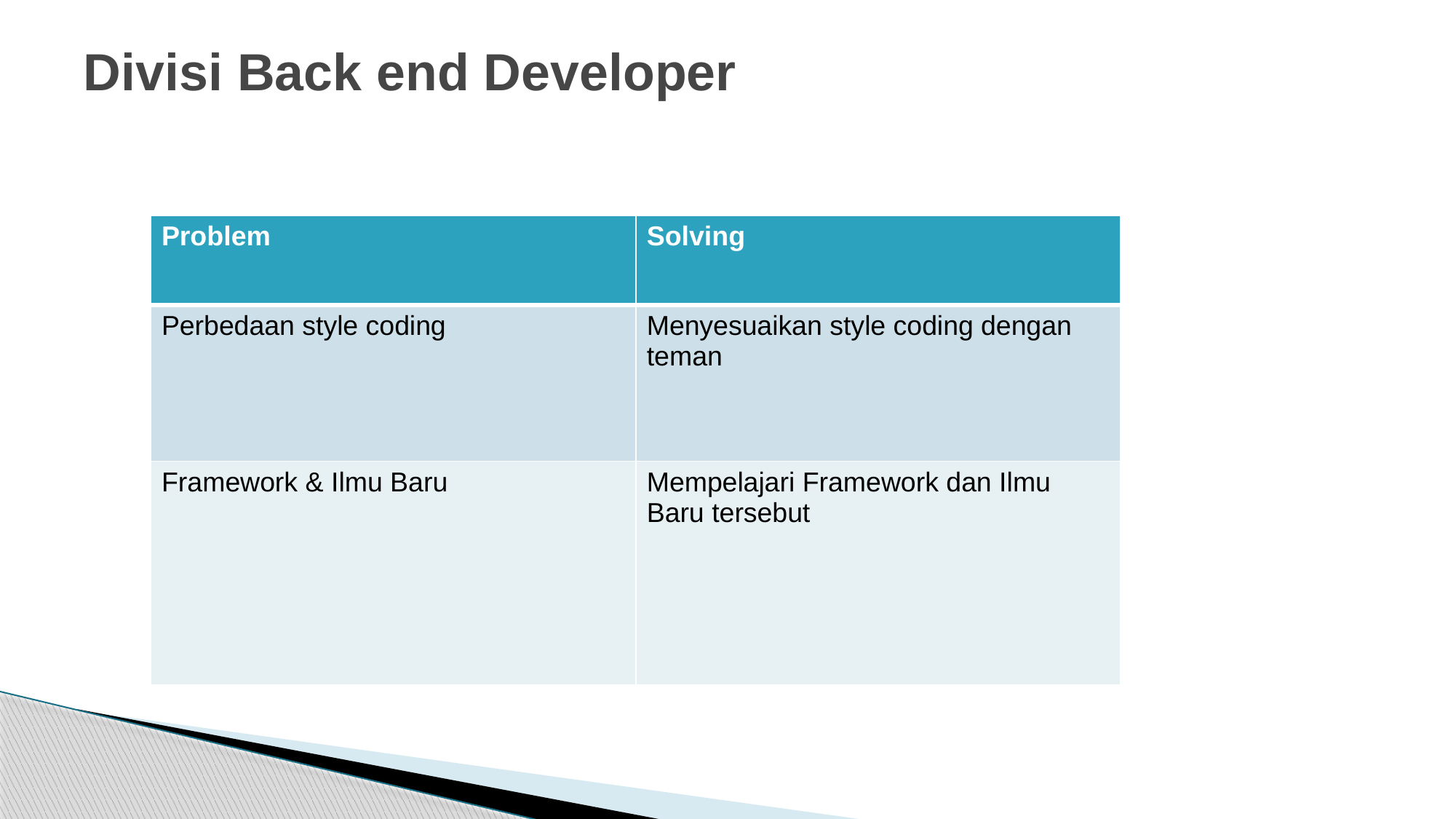

# Divisi Back end Developer

| Problem | Solving |
| --- | --- |
| Perbedaan style coding | Menyesuaikan style coding dengan teman |
| Framework & Ilmu Baru | Mempelajari Framework dan Ilmu Baru tersebut |